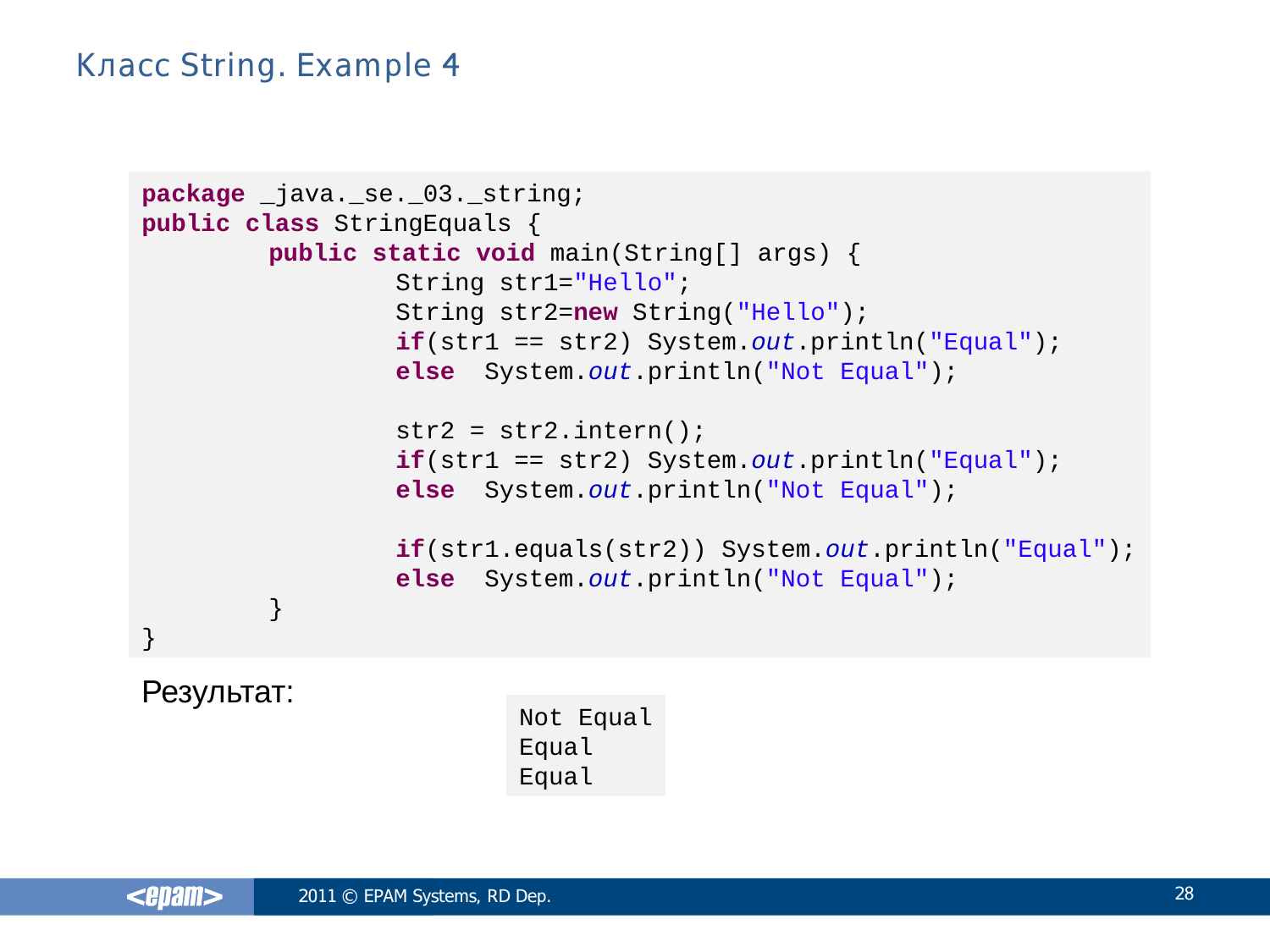

# Класс String. Example 4
package _java._se._03._string;
public class StringEquals {
	public static void main(String[] args) {
		String str1="Hello";
		String str2=new String("Hello");
		if(str1 == str2) System.out.println("Equal");
		else  System.out.println("Not Equal");

		str2 = str2.intern();
		if(str1 == str2) System.out.println("Equal");
		else  System.out.println("Not Equal");

		if(str1.equals(str2)) System.out.println("Equal");
		else  System.out.println("Not Equal");
	}
}
Результат:
Not Equal
Equal
Equal
28
2011 © EPAM Systems, RD Dep.